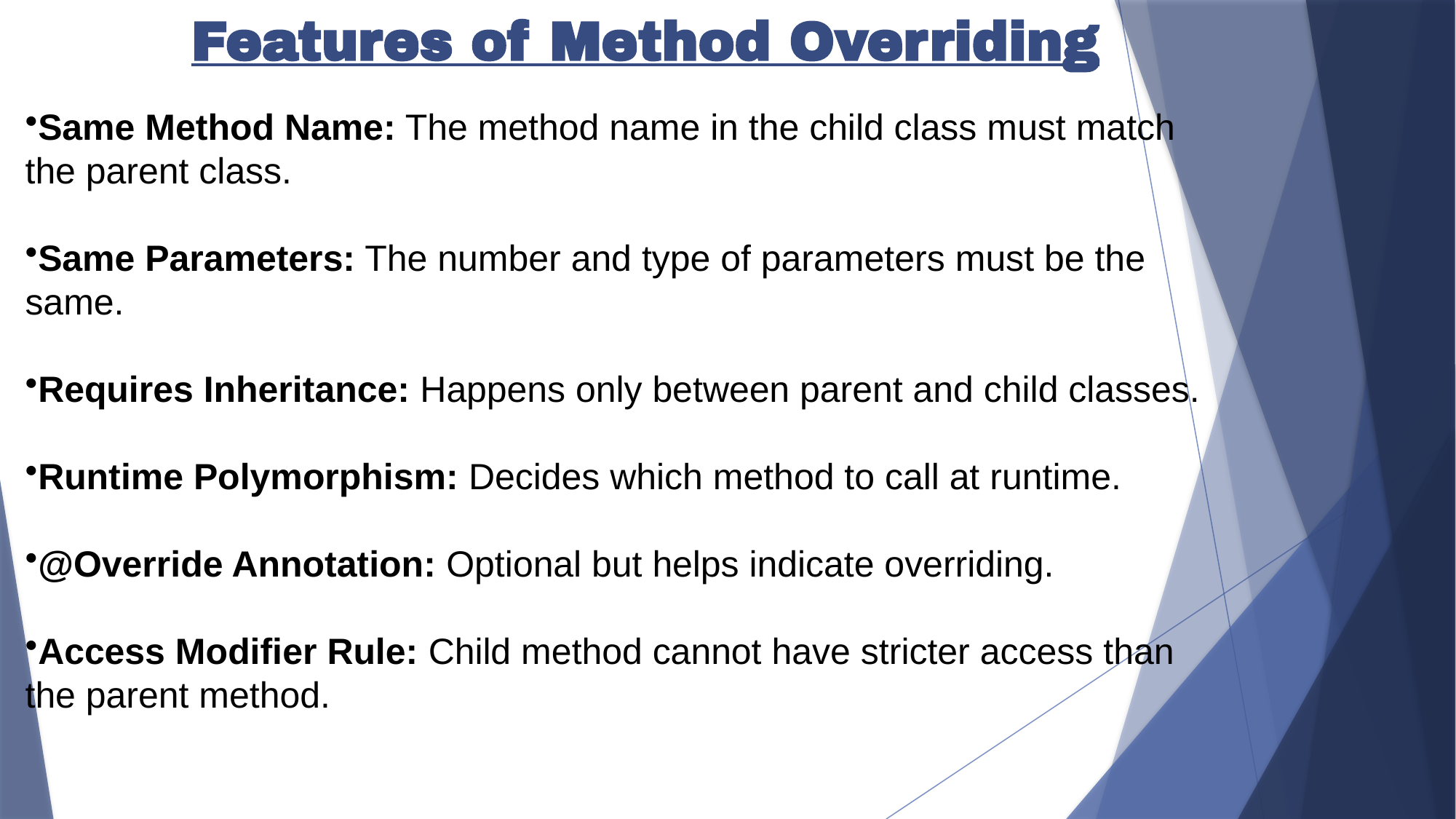

Features of Method Overriding
Same Method Name: The method name in the child class must match the parent class.

Same Parameters: The number and type of parameters must be the same.

Requires Inheritance: Happens only between parent and child classes.

Runtime Polymorphism: Decides which method to call at runtime.

@Override Annotation: Optional but helps indicate overriding.

Access Modifier Rule: Child method cannot have stricter access than the parent method.